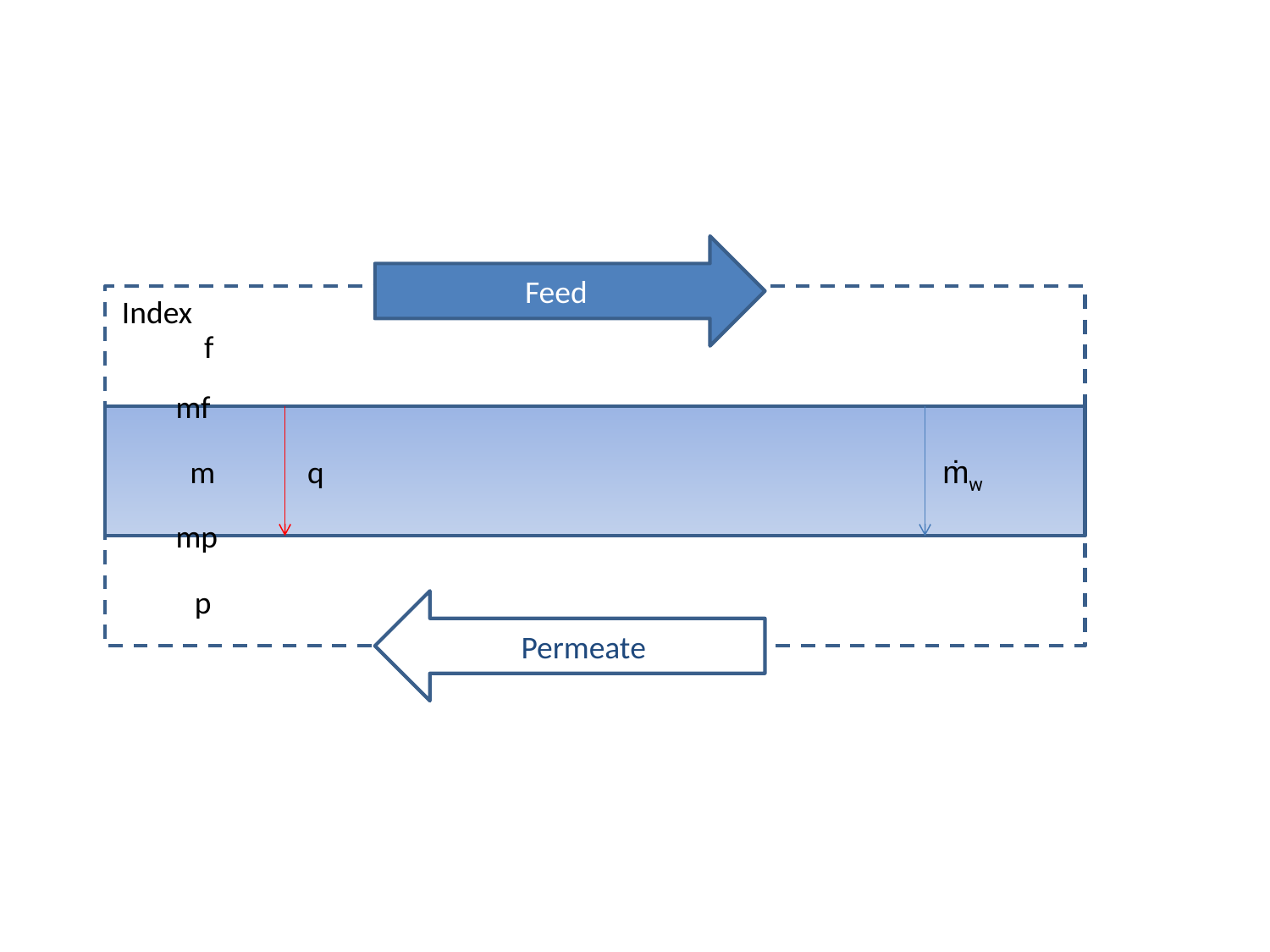

Feed

Index
f
mf

q
ṁw
m
mp
p
Permeate